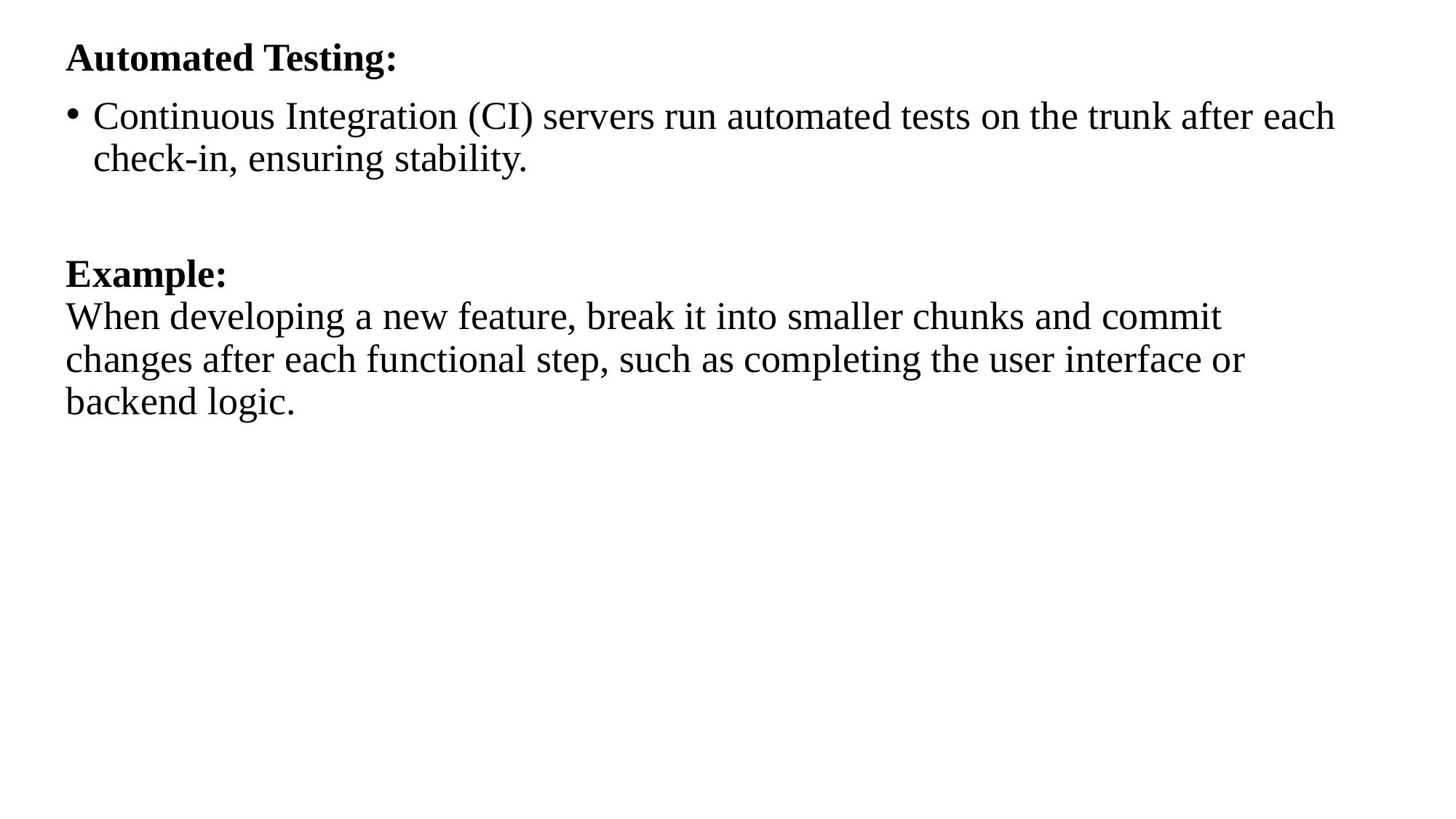

Automated Testing:
Continuous Integration (CI) servers run automated tests on the trunk after each check-in, ensuring stability.

Example:
When developing a new feature, break it into smaller chunks and commit changes after each functional step, such as completing the user interface or backend logic.